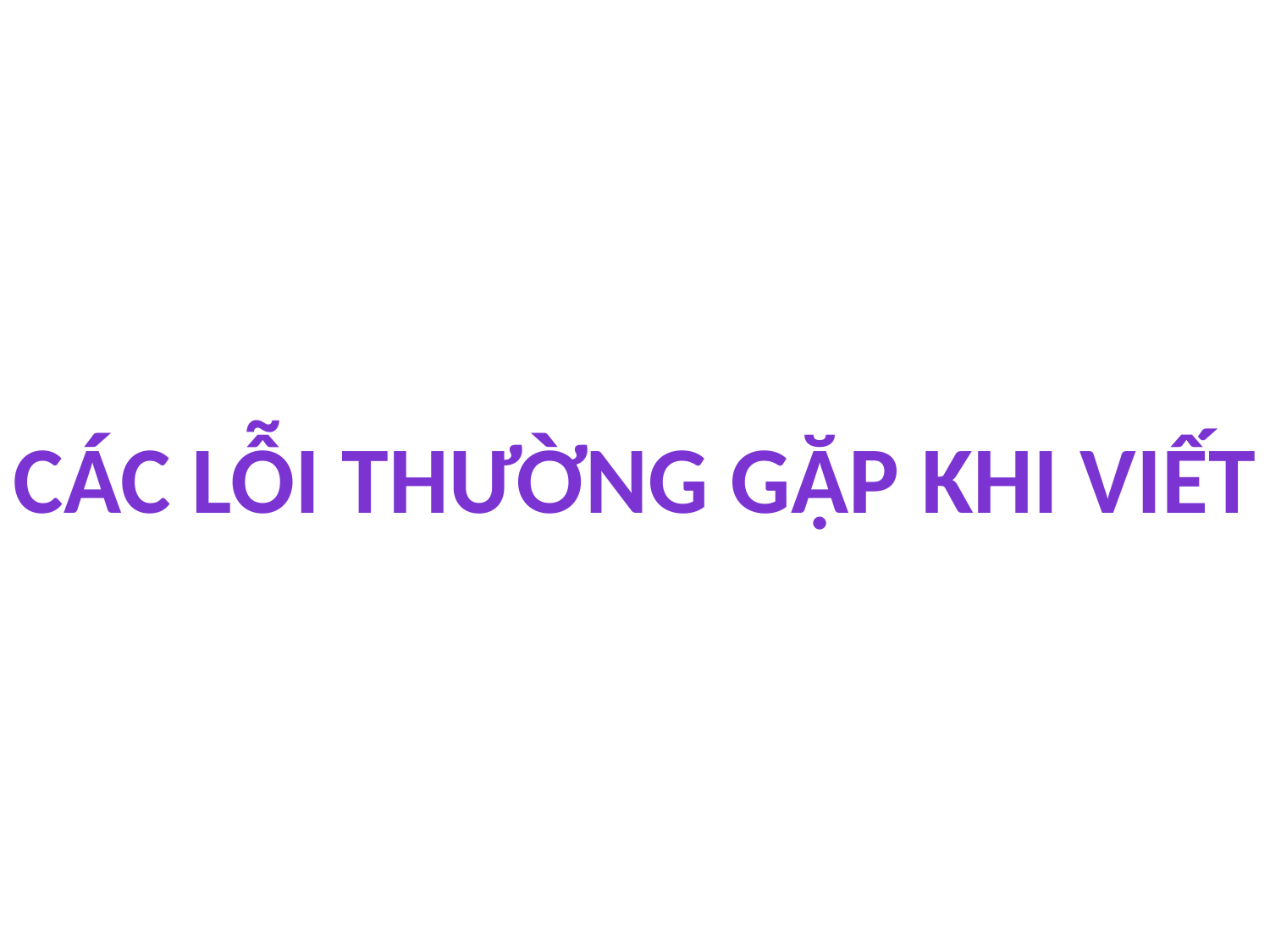

#

CÁC LỖI THƯỜNG GẶP KHI VIẾT